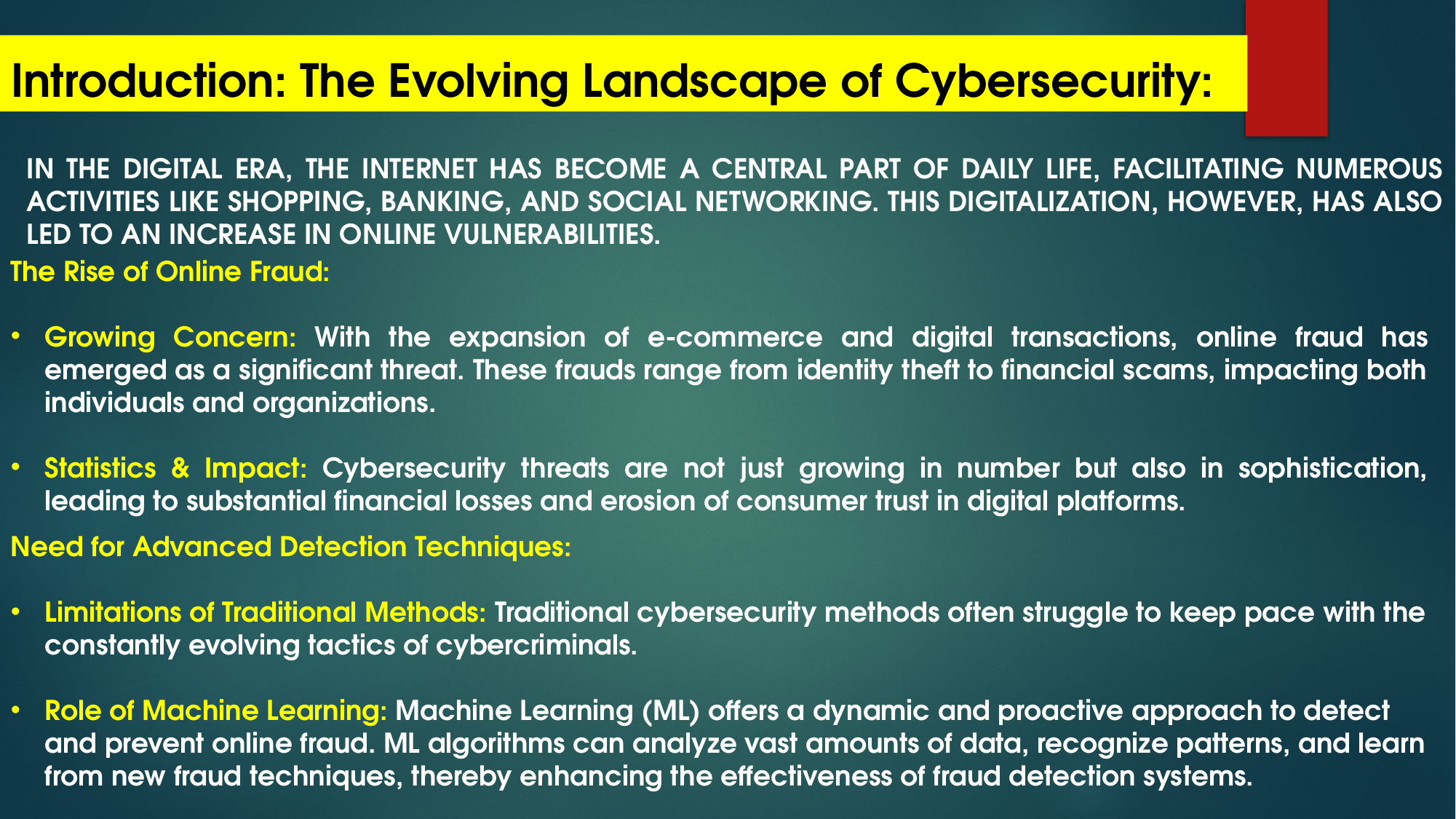

# Introduction: The Evolving Landscape of Cybersecurity:
In the digital era, the internet has become a central part of daily life, facilitating numerous activities like shopping, banking, and social networking. This digitalization, however, has also led to an increase in online vulnerabilities.
The Rise of Online Fraud:

Growing Concern: With the expansion of e-commerce and digital transactions, online fraud has emerged as a significant threat. These frauds range from identity theft to financial scams, impacting both individuals and organizations.

Statistics & Impact: Cybersecurity threats are not just growing in number but also in sophistication, leading to substantial financial losses and erosion of consumer trust in digital platforms.
Need for Advanced Detection Techniques:

Limitations of Traditional Methods: Traditional cybersecurity methods often struggle to keep pace with the constantly evolving tactics of cybercriminals.

Role of Machine Learning: Machine Learning (ML) offers a dynamic and proactive approach to detect and prevent online fraud. ML algorithms can analyze vast amounts of data, recognize patterns, and learn from new fraud techniques, thereby enhancing the effectiveness of fraud detection systems.